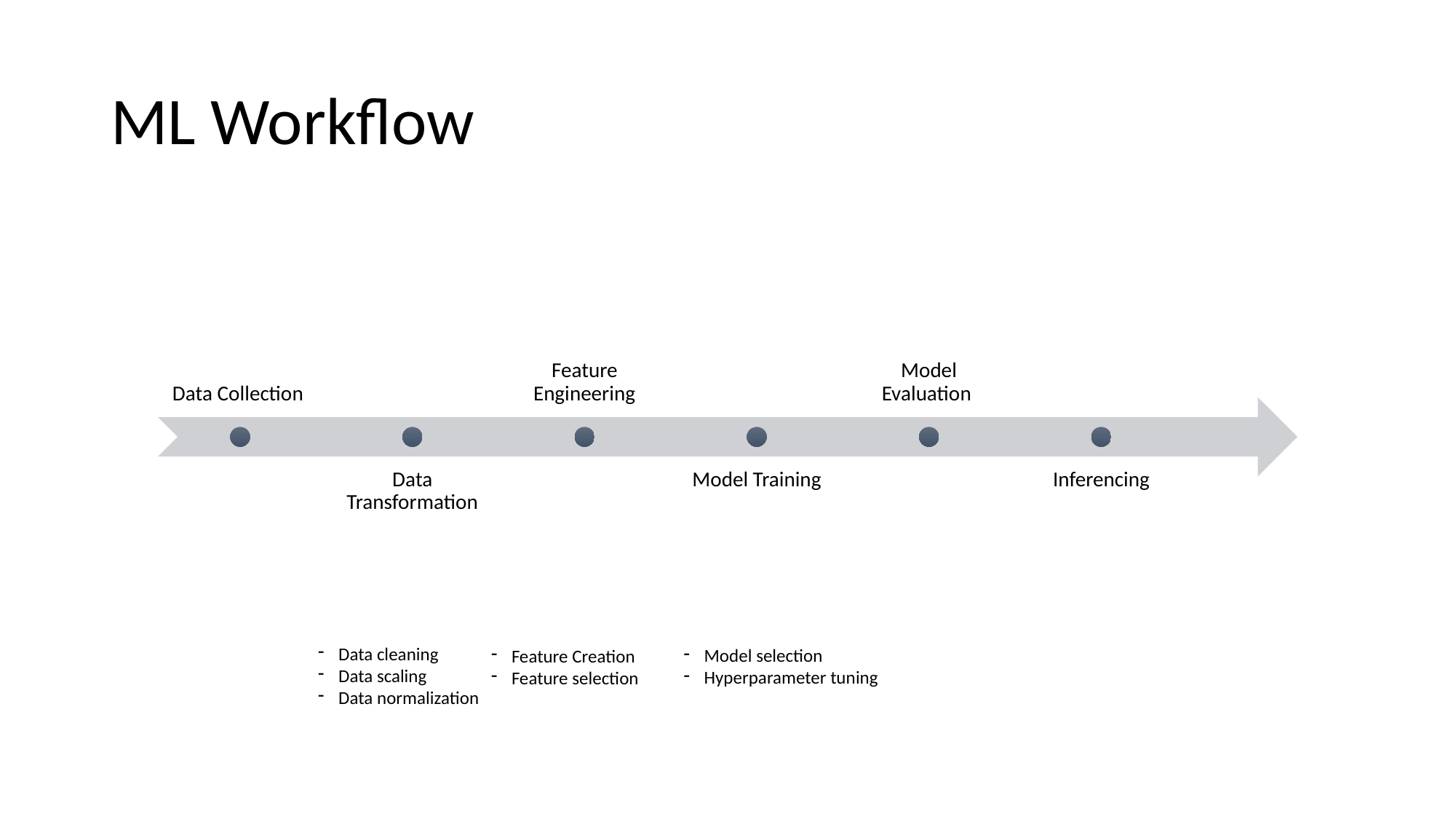

# ML Workflow

Data Collection
Data Transformation
Feature Engineering
Model Training
Model Evaluation
Inferencing
Data cleaning
Data scaling
Data normalization
Model selection
Hyperparameter tuning
Feature Creation
Feature selection